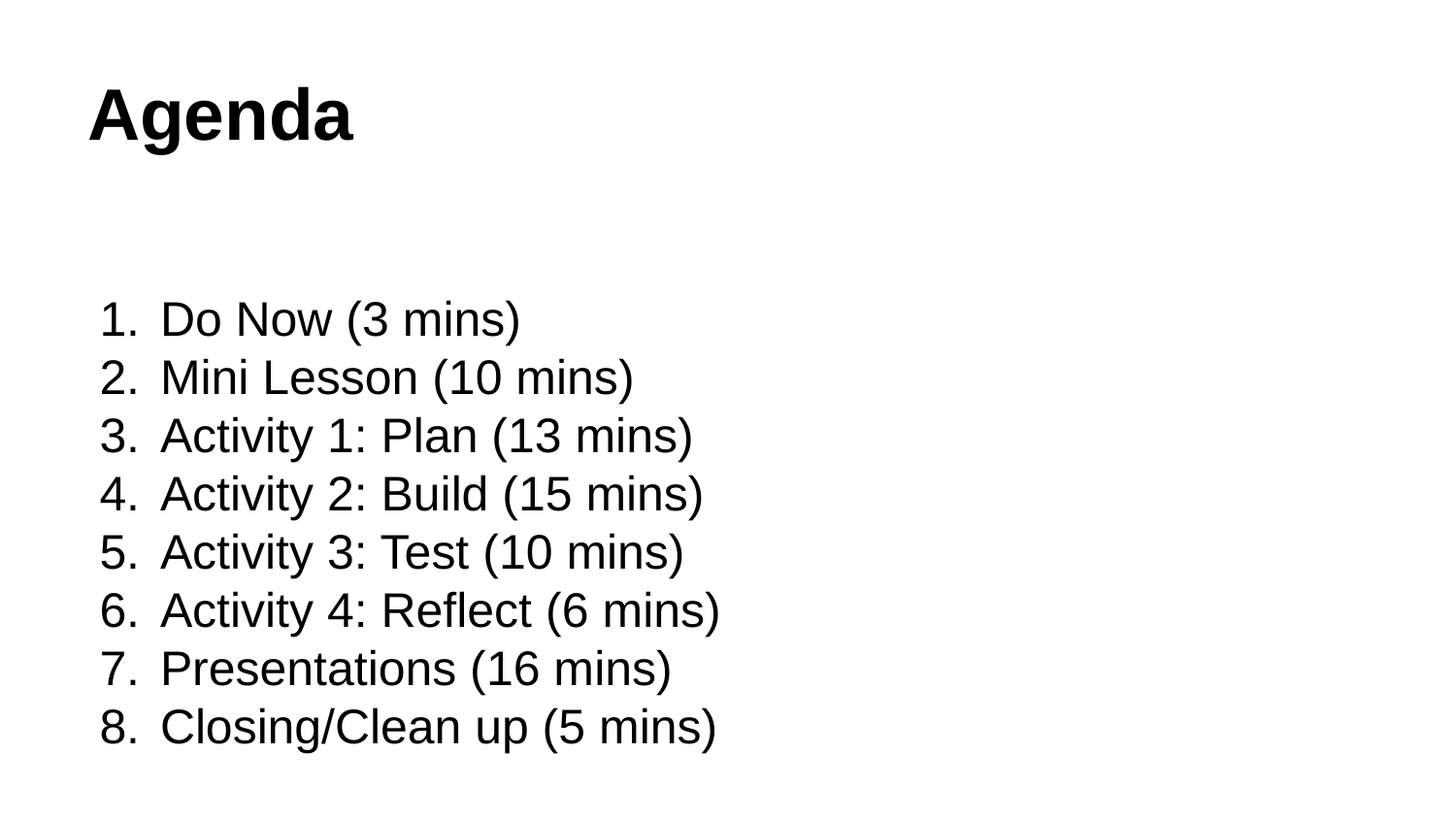

# Agenda

Do Now (3 mins)
Mini Lesson (10 mins)
Activity 1: Plan (13 mins)
Activity 2: Build (15 mins)
Activity 3: Test (10 mins)
Activity 4: Reflect (6 mins)
Presentations (16 mins)
Closing/Clean up (5 mins)